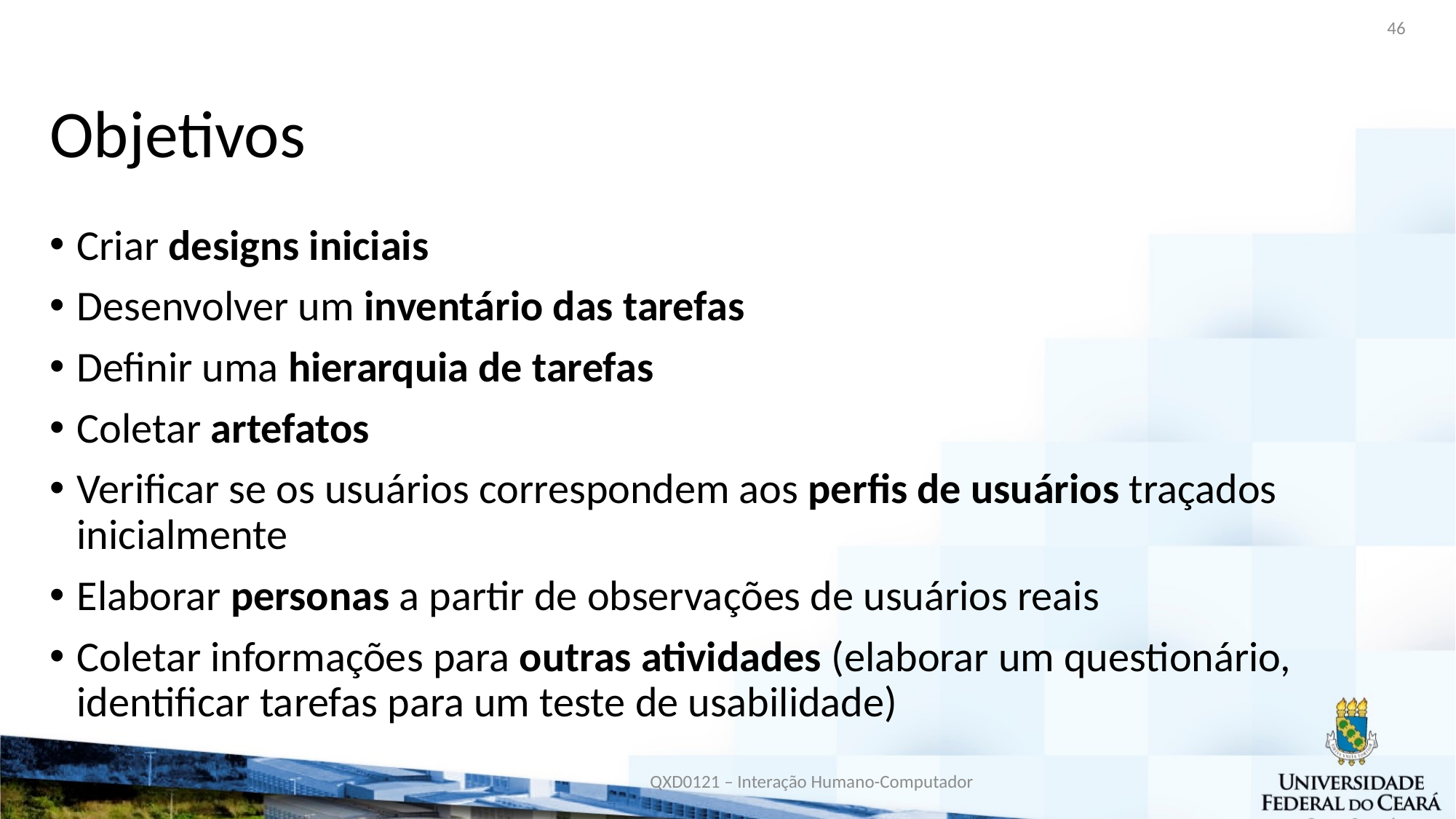

46
# Objetivos
Criar designs iniciais
Desenvolver um inventário das tarefas
Definir uma hierarquia de tarefas
Coletar artefatos
Verificar se os usuários correspondem aos perfis de usuários traçados inicialmente
Elaborar personas a partir de observações de usuários reais
Coletar informações para outras atividades (elaborar um questionário, identificar tarefas para um teste de usabilidade)
QXD0121 – Interação Humano-Computador